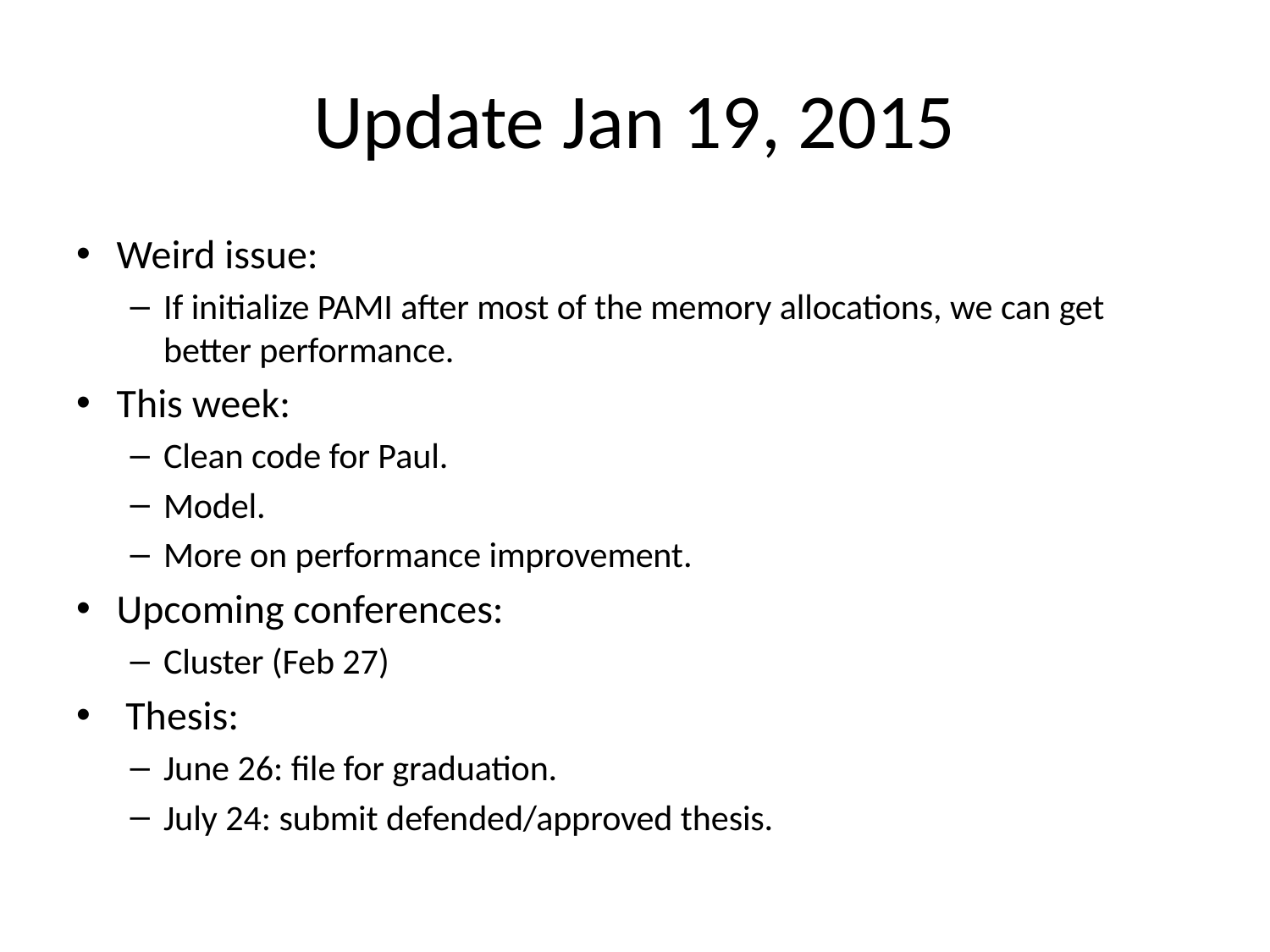

# Update Jan 19, 2015
Weird issue:
If initialize PAMI after most of the memory allocations, we can get better performance.
This week:
Clean code for Paul.
Model.
More on performance improvement.
Upcoming conferences:
Cluster (Feb 27)
 Thesis:
June 26: file for graduation.
July 24: submit defended/approved thesis.